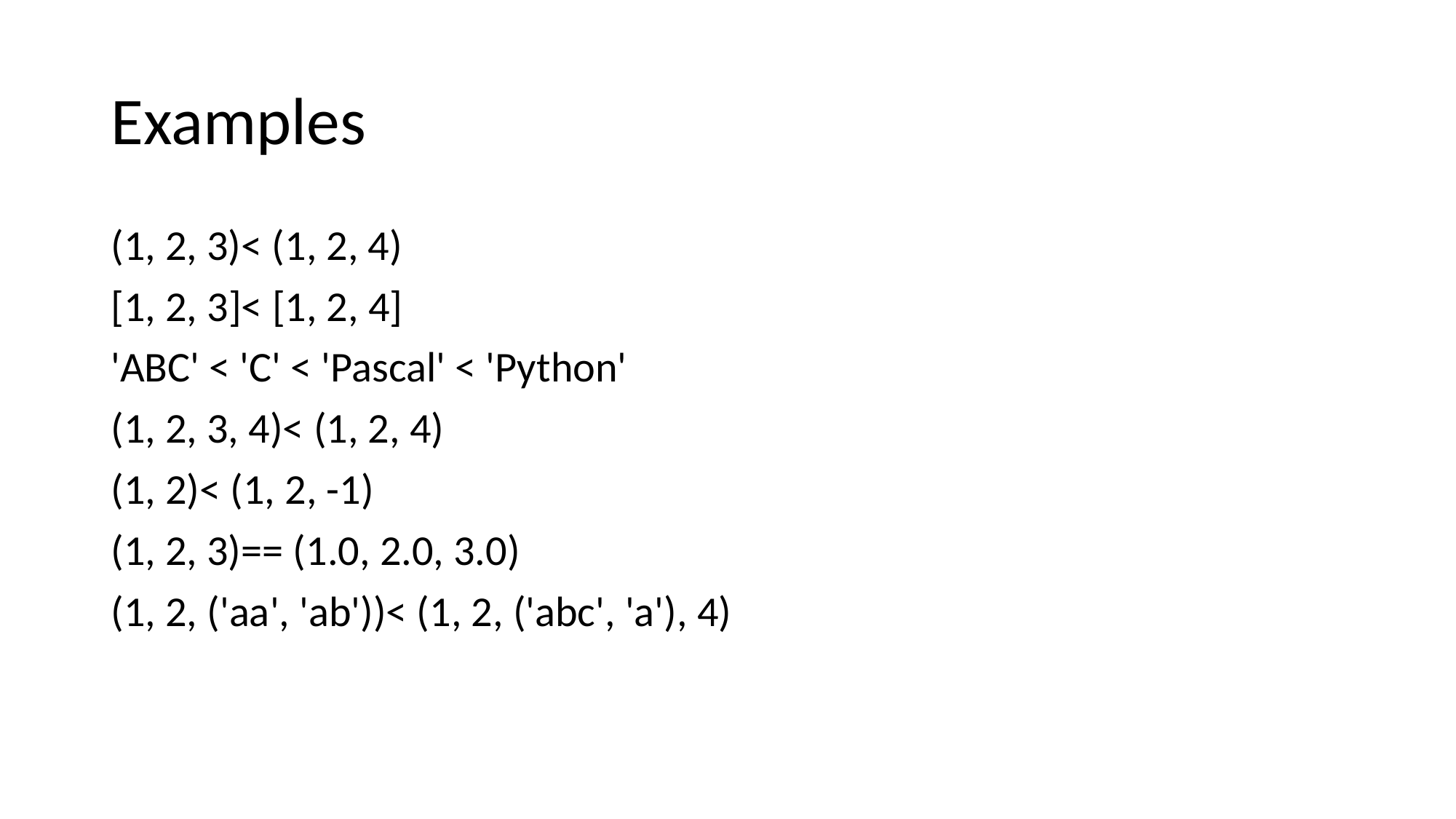

# Examples
(1, 2, 3)< (1, 2, 4)
[1, 2, 3]< [1, 2, 4]
'ABC' < 'C' < 'Pascal' < 'Python'
(1, 2, 3, 4)< (1, 2, 4)
(1, 2)< (1, 2, -1)
(1, 2, 3)== (1.0, 2.0, 3.0)
(1, 2, ('aa', 'ab'))< (1, 2, ('abc', 'a'), 4)